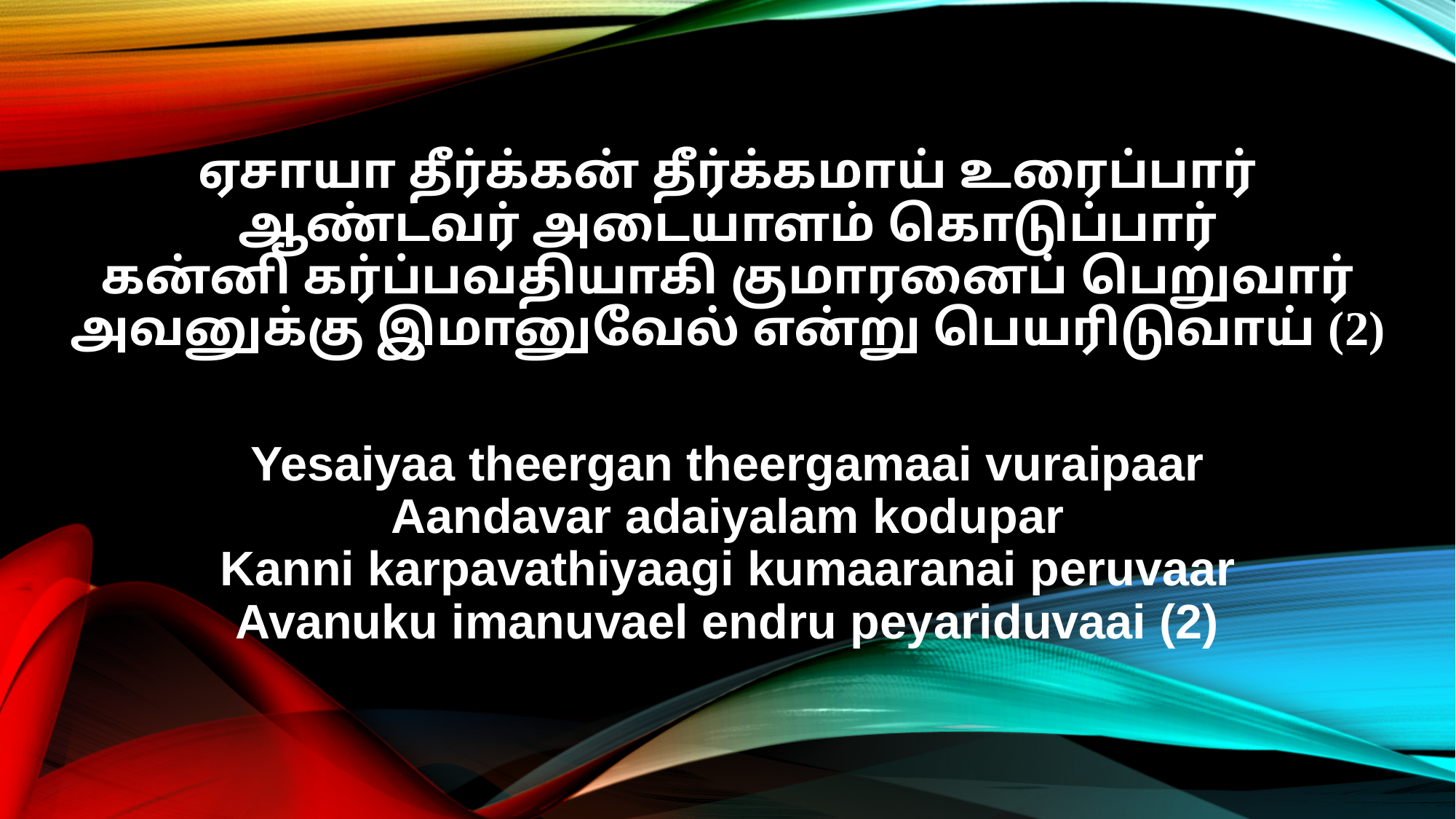

ஏசாயா தீர்க்கன் தீர்க்கமாய் உரைப்பார்
ஆண்டவர் அடையாளம் கொடுப்பார்
கன்னி கர்ப்பவதியாகி குமாரனைப் பெறுவார்
அவனுக்கு இமானுவேல் என்று பெயரிடுவாய் (2)

Yesaiyaa theergan theergamaai vuraipaar
Aandavar adaiyalam kodupar
Kanni karpavathiyaagi kumaaranai peruvaar
Avanuku imanuvael endru peyariduvaai (2)